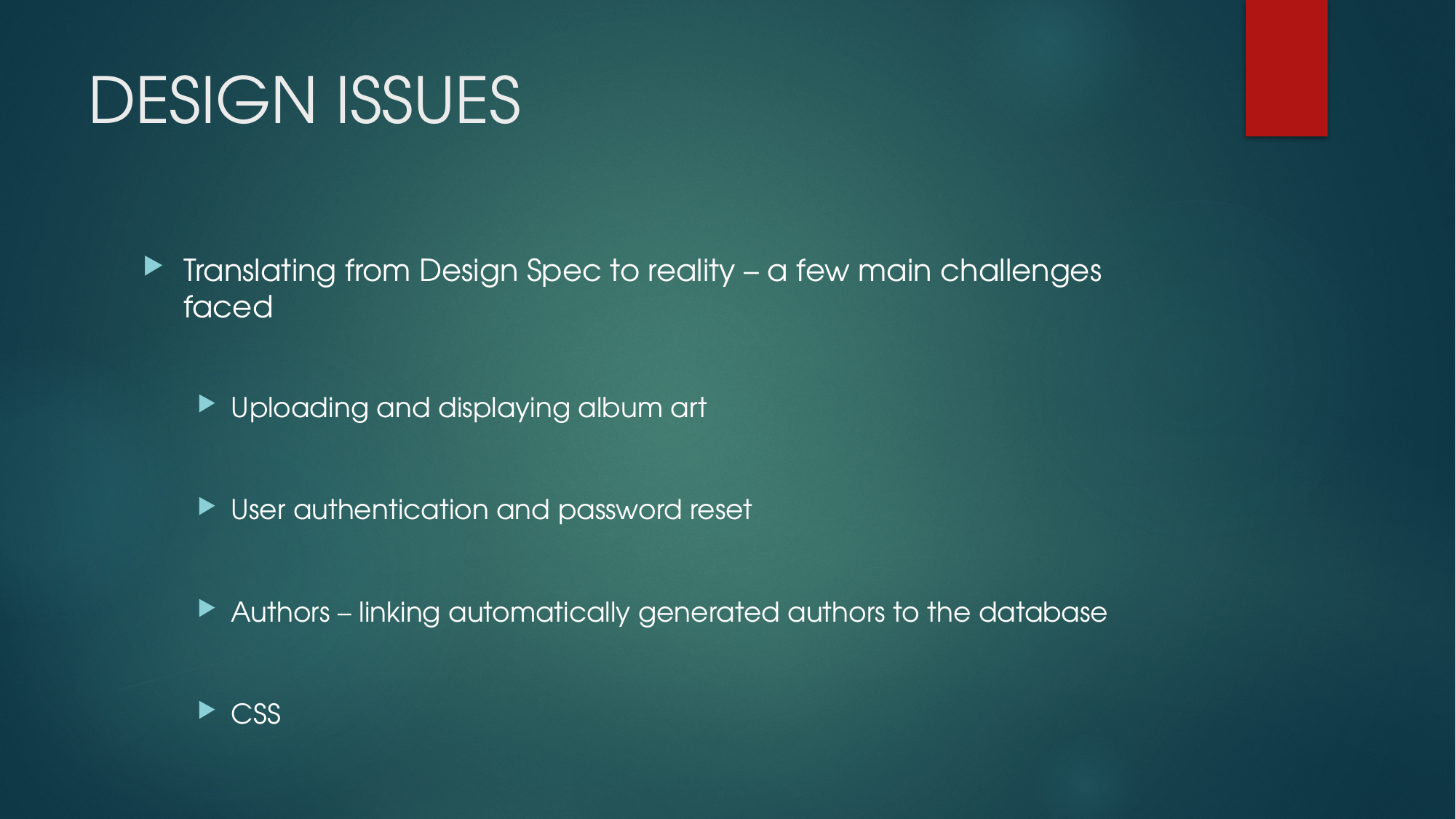

# DESIGN ISSUES
Translating from Design Spec to reality – a few main challenges faced

Uploading and displaying album art

User authentication and password reset

Authors – linking automatically generated authors to the database

CSS